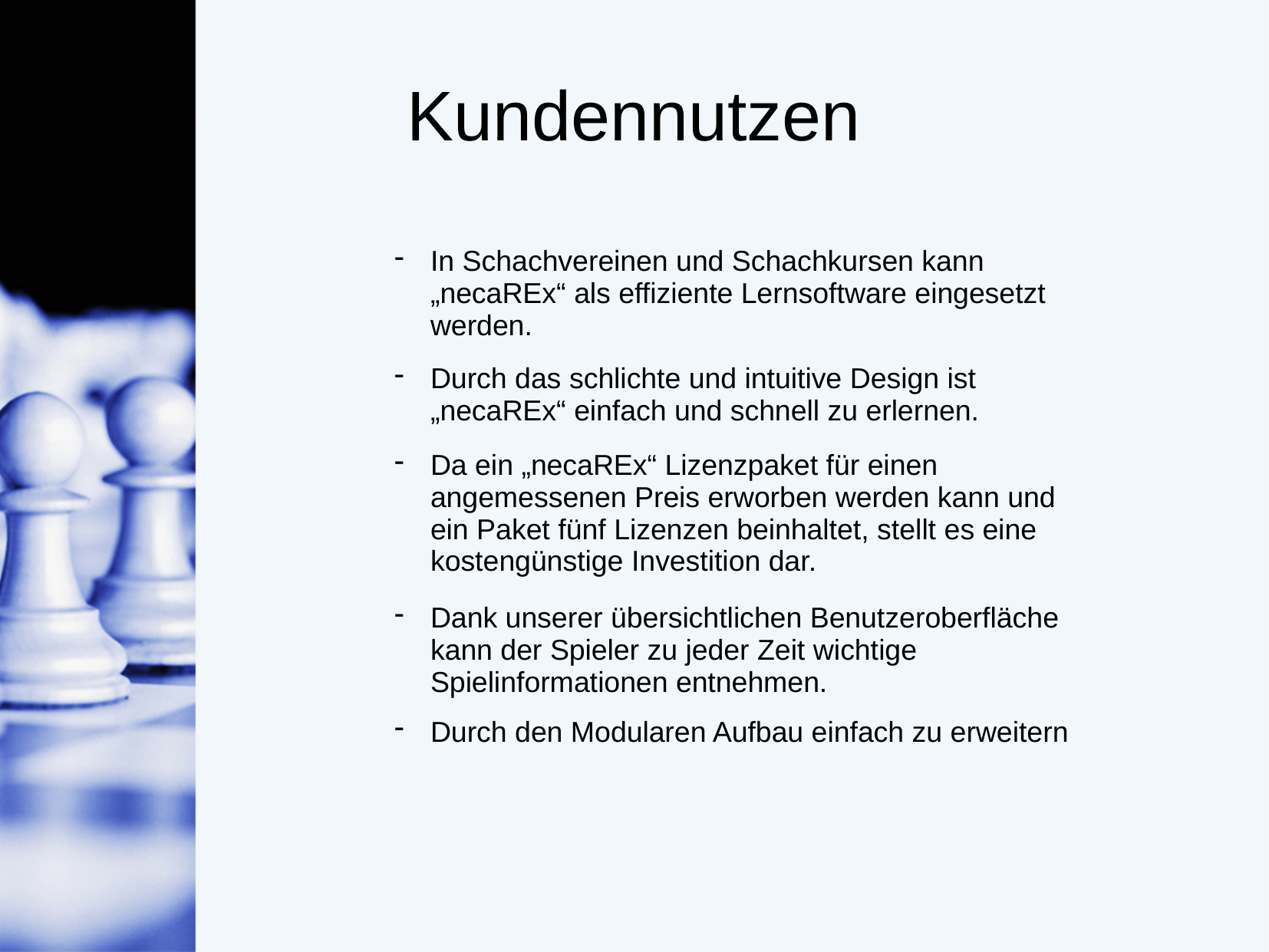

# Kundennutzen
In Schachvereinen und Schachkursen kann „necaREx“ als effiziente Lernsoftware eingesetzt werden.
Durch das schlichte und intuitive Design ist „necaREx“ einfach und schnell zu erlernen.
Da ein „necaREx“ Lizenzpaket für einen angemessenen Preis erworben werden kann und ein Paket fünf Lizenzen beinhaltet, stellt es eine kostengünstige Investition dar.
Dank unserer übersichtlichen Benutzeroberfläche kann der Spieler zu jeder Zeit wichtige Spielinformationen entnehmen.
Durch den Modularen Aufbau einfach zu erweitern